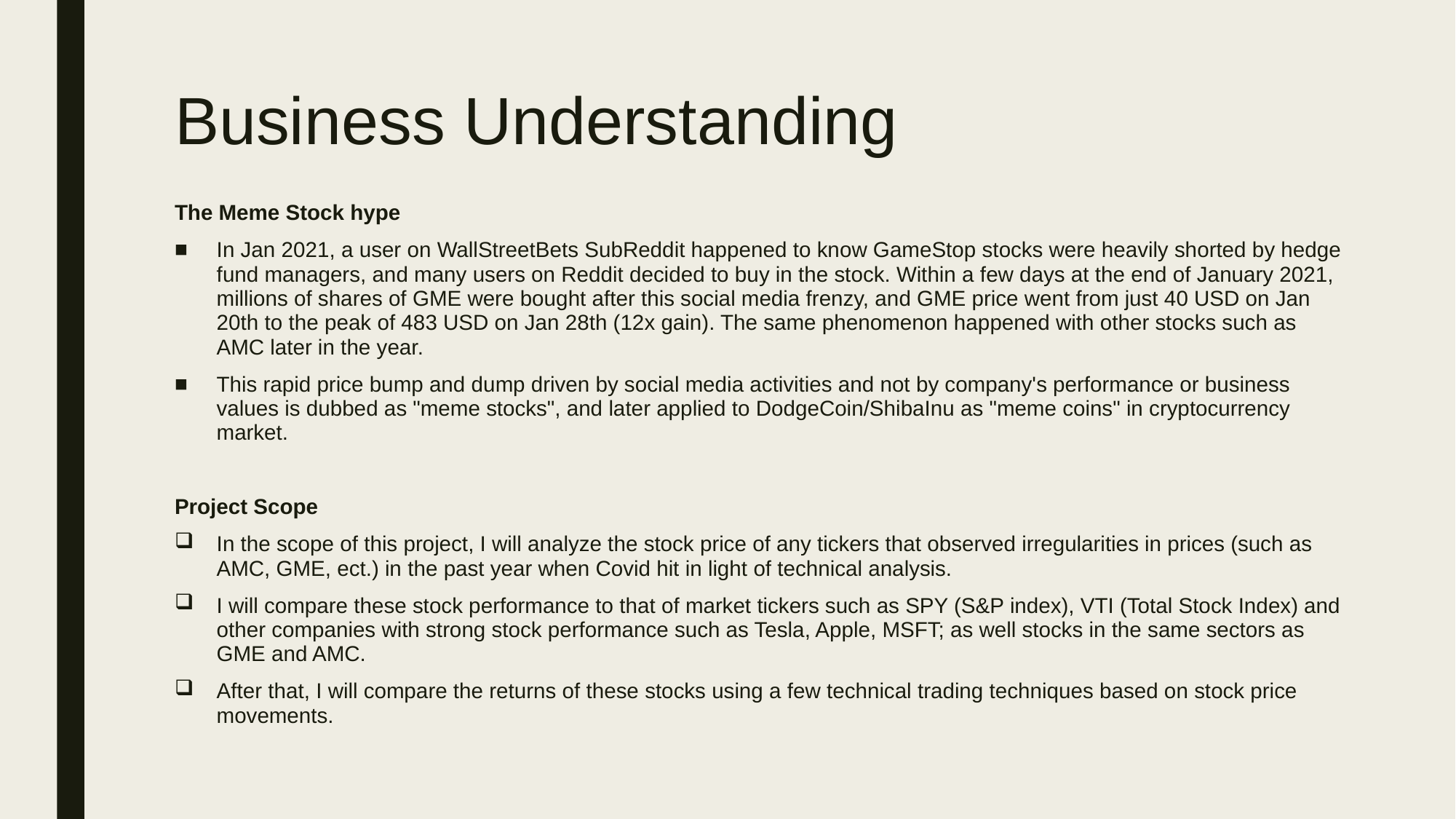

# Business Understanding
The Meme Stock hype
In Jan 2021, a user on WallStreetBets SubReddit happened to know GameStop stocks were heavily shorted by hedge fund managers, and many users on Reddit decided to buy in the stock. Within a few days at the end of January 2021, millions of shares of GME were bought after this social media frenzy, and GME price went from just 40 USD on Jan 20th to the peak of 483 USD on Jan 28th (12x gain). The same phenomenon happened with other stocks such as AMC later in the year.
This rapid price bump and dump driven by social media activities and not by company's performance or business values is dubbed as "meme stocks", and later applied to DodgeCoin/ShibaInu as "meme coins" in cryptocurrency market.

Project Scope
In the scope of this project, I will analyze the stock price of any tickers that observed irregularities in prices (such as AMC, GME, ect.) in the past year when Covid hit in light of technical analysis.
I will compare these stock performance to that of market tickers such as SPY (S&P index), VTI (Total Stock Index) and other companies with strong stock performance such as Tesla, Apple, MSFT; as well stocks in the same sectors as GME and AMC.
After that, I will compare the returns of these stocks using a few technical trading techniques based on stock price movements.